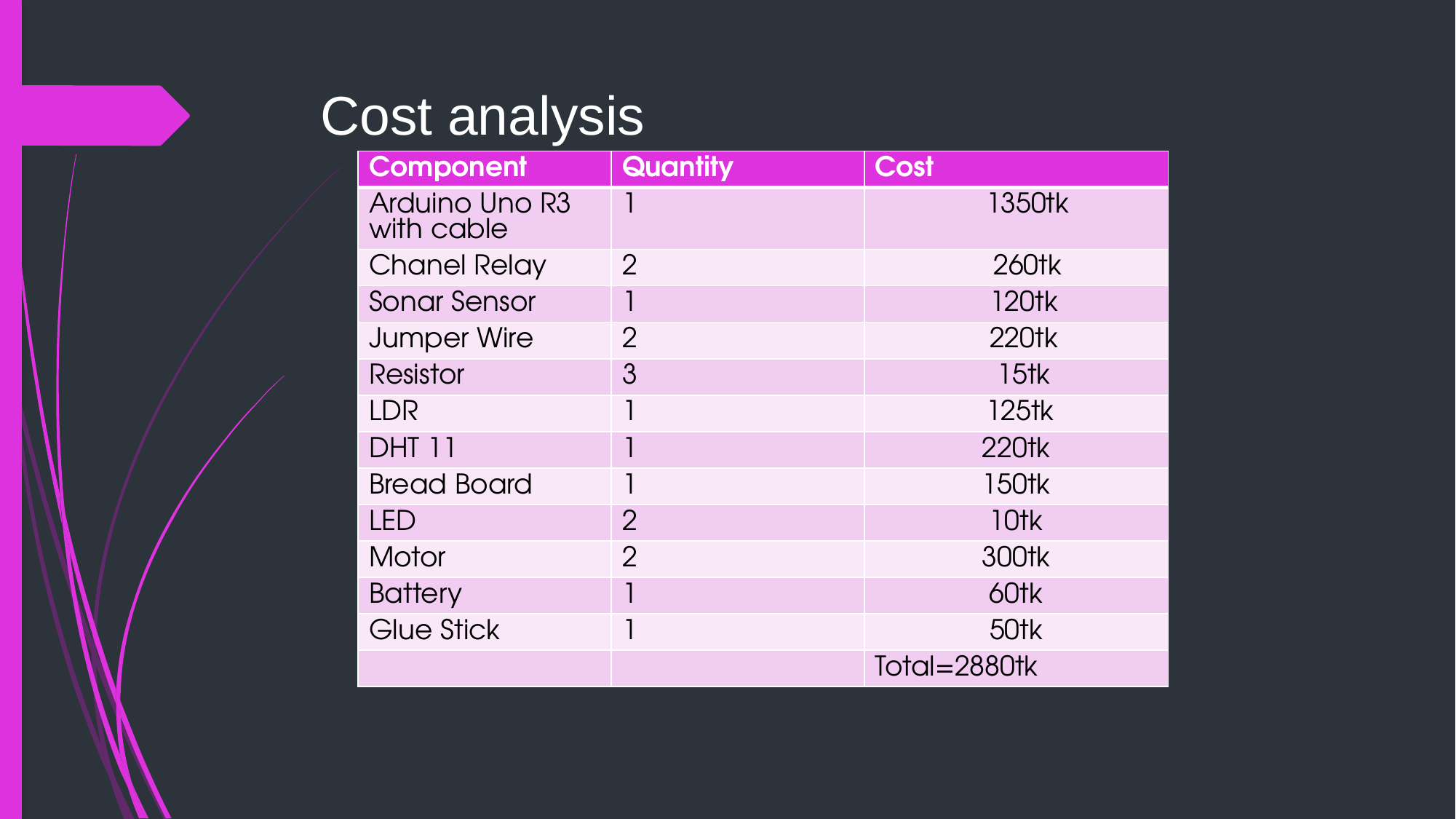

# Cost analysis

| Component | Quantity | Cost |
| --- | --- | --- |
| Arduino Uno R3 with cable | 1 | 1350tk |
| Chanel Relay | 2 | 260tk |
| Sonar Sensor | 1 | 120tk |
| Jumper Wire | 2 | 220tk |
| Resistor | 3 | 15tk |
| LDR | 1 | 125tk |
| DHT 11 | 1 | 220tk |
| Bread Board | 1 | 150tk |
| LED | 2 | 10tk |
| Motor | 2 | 300tk |
| Battery | 1 | 60tk |
| Glue Stick | 1 | 50tk |
|  |  | Total=2880tk |